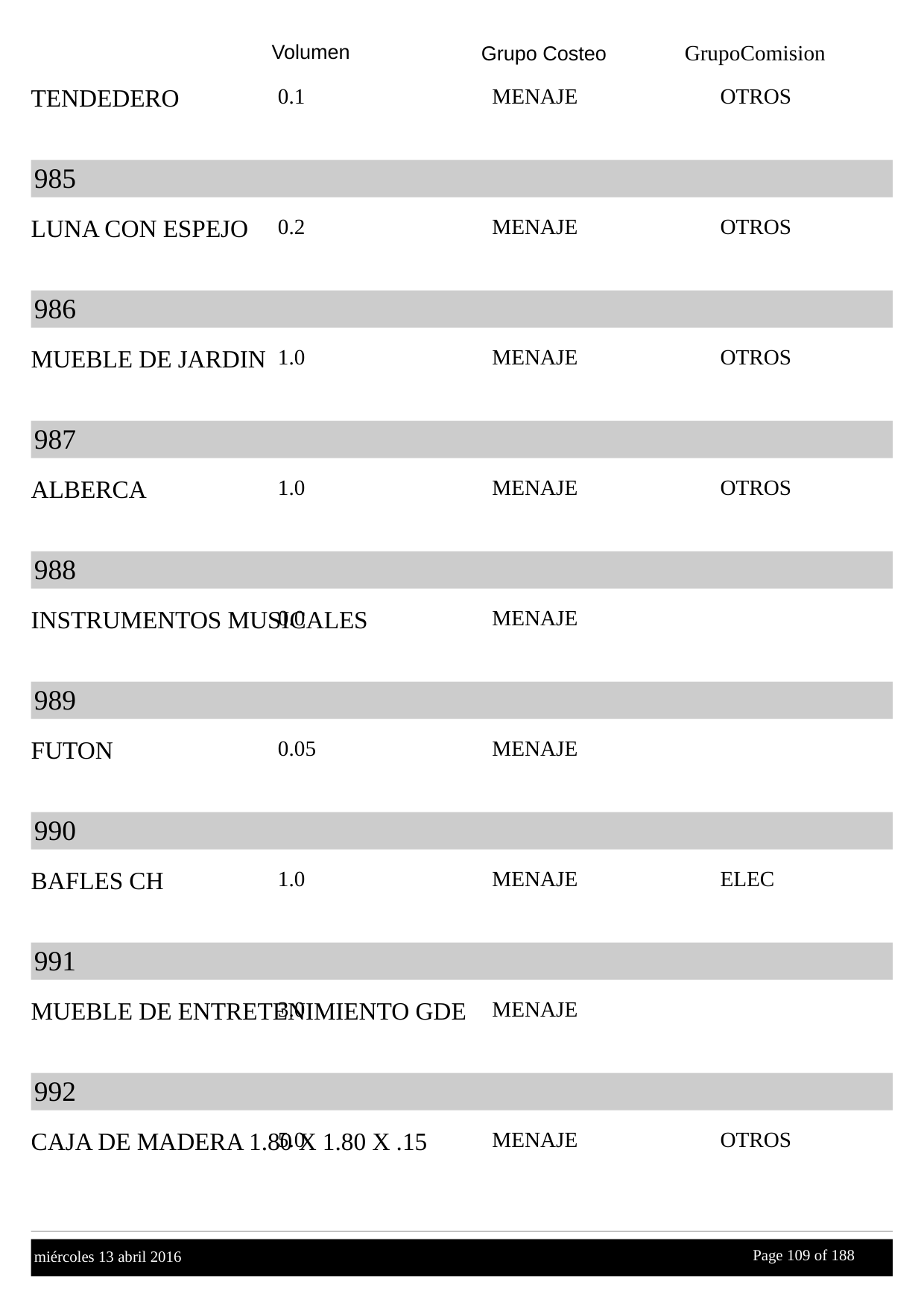

Volumen
GrupoComision
Grupo Costeo
TENDEDERO
0.1
MENAJE
OTROS

985
LUNA CON ESPEJO
0.2
MENAJE
OTROS

986
MUEBLE DE JARDIN
1.0
MENAJE
OTROS

987
ALBERCA
1.0
MENAJE
OTROS

988
INSTRUMENTOS MUSICALES
0.0
MENAJE

989
FUTON
0.05
MENAJE

990
BAFLES CH
1.0
MENAJE
ELEC

991
MUEBLE DE ENTRETENIMIENTO GDE
3.0
MENAJE

992
CAJA DE MADERA 1.80 X 1.80 X .15
5.0
MENAJE
OTROS

Page 109 of
 188
miércoles 13 abril 2016